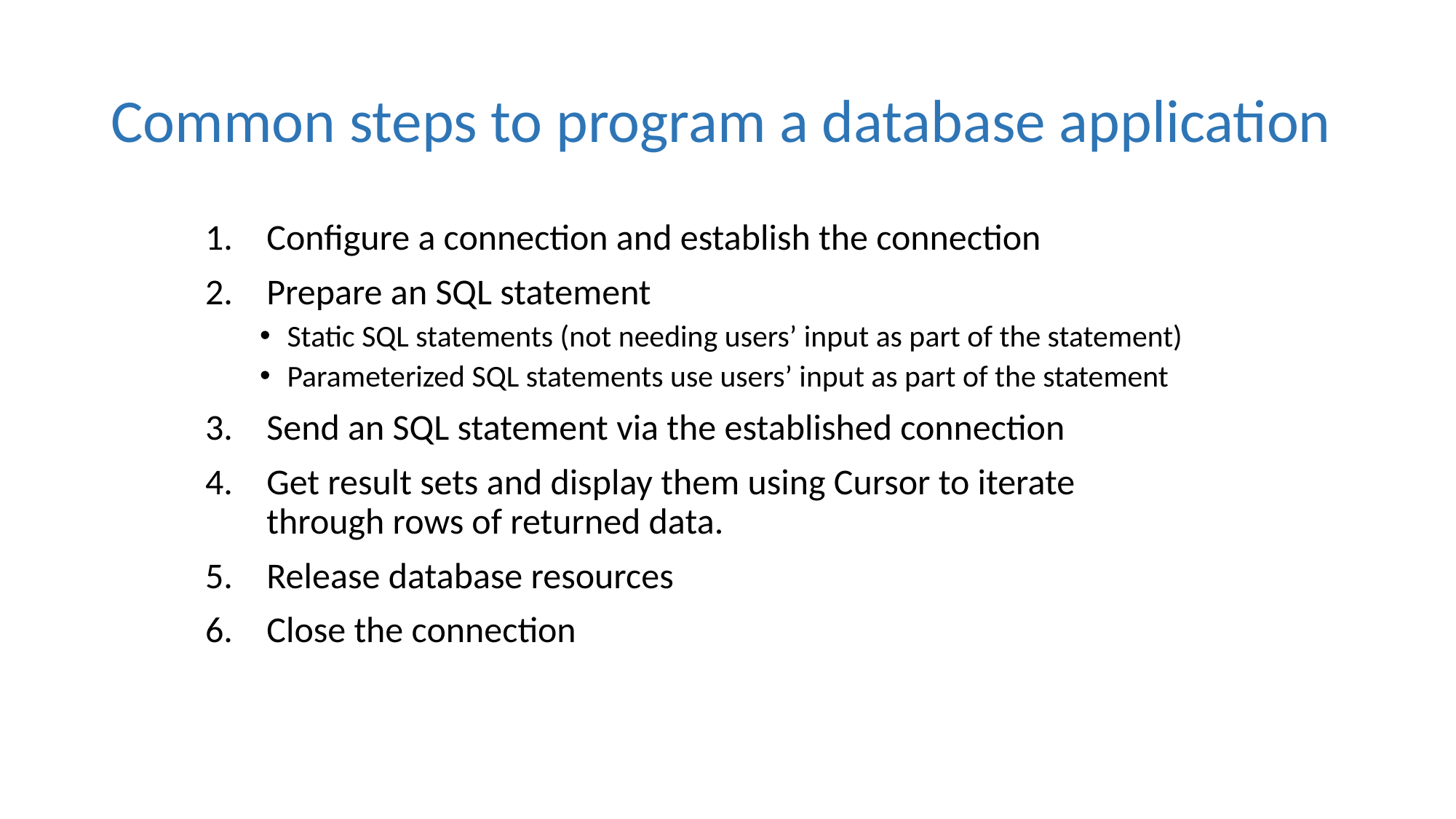

# Common steps to program a database application
Configure a connection and establish the connection
Prepare an SQL statement
Static SQL statements (not needing users’ input as part of the statement)
Parameterized SQL statements use users’ input as part of the statement
Send an SQL statement via the established connection
Get result sets and display them using Cursor to iterate through rows of returned data.
Release database resources
Close the connection